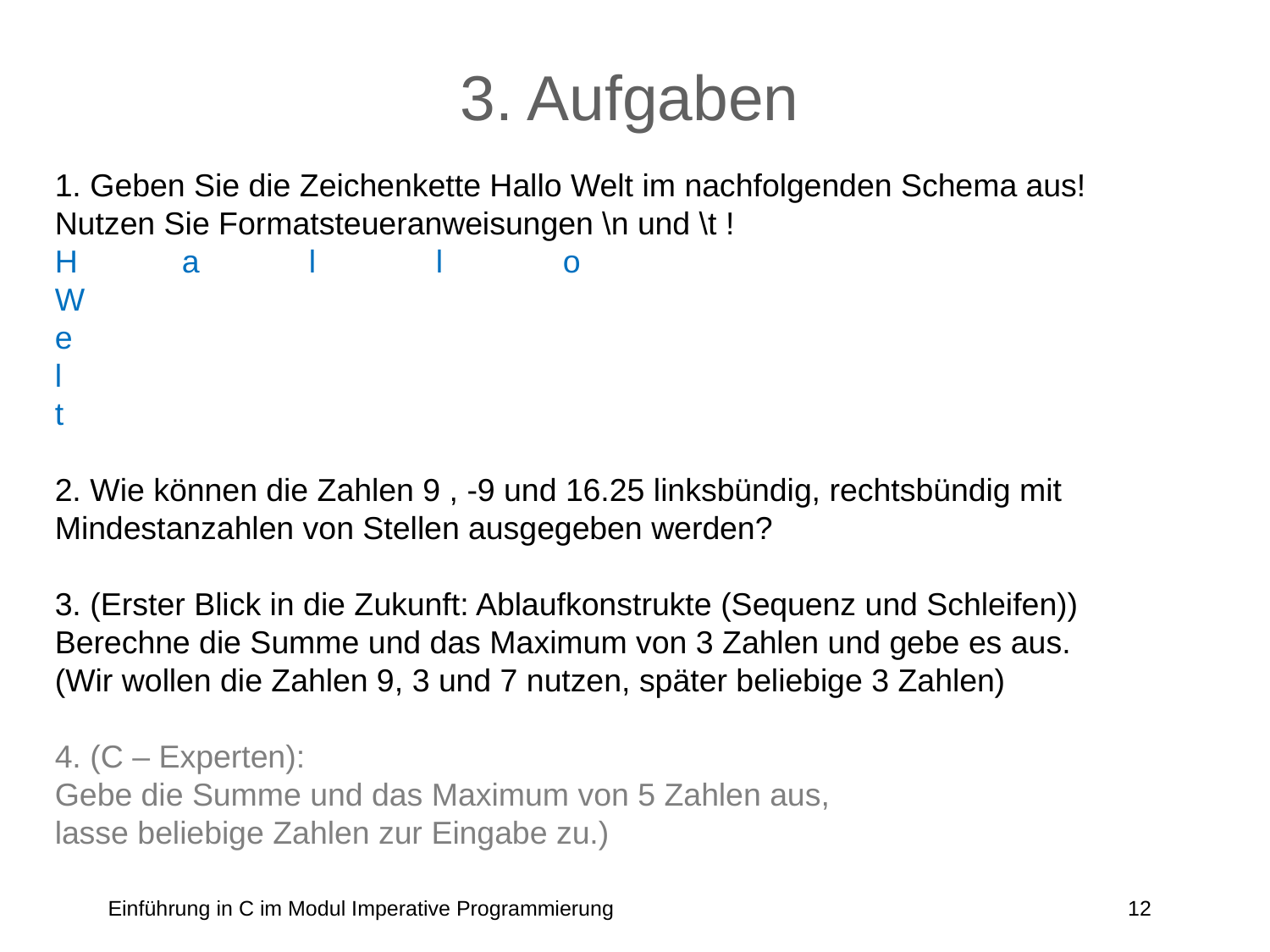

# 3. Aufgaben
1. Geben Sie die Zeichenkette Hallo Welt im nachfolgenden Schema aus!
Nutzen Sie Formatsteueranweisungen \n und \t !
H	a	l	l	o
W
e
l
t

2. Wie können die Zahlen 9 , -9 und 16.25 linksbündig, rechtsbündig mit Mindestanzahlen von Stellen ausgegeben werden?

3. (Erster Blick in die Zukunft: Ablaufkonstrukte (Sequenz und Schleifen))
Berechne die Summe und das Maximum von 3 Zahlen und gebe es aus.
(Wir wollen die Zahlen 9, 3 und 7 nutzen, später beliebige 3 Zahlen)

4. (C – Experten):
Gebe die Summe und das Maximum von 5 Zahlen aus,
lasse beliebige Zahlen zur Eingabe zu.)
Einführung in C im Modul Imperative Programmierung
12